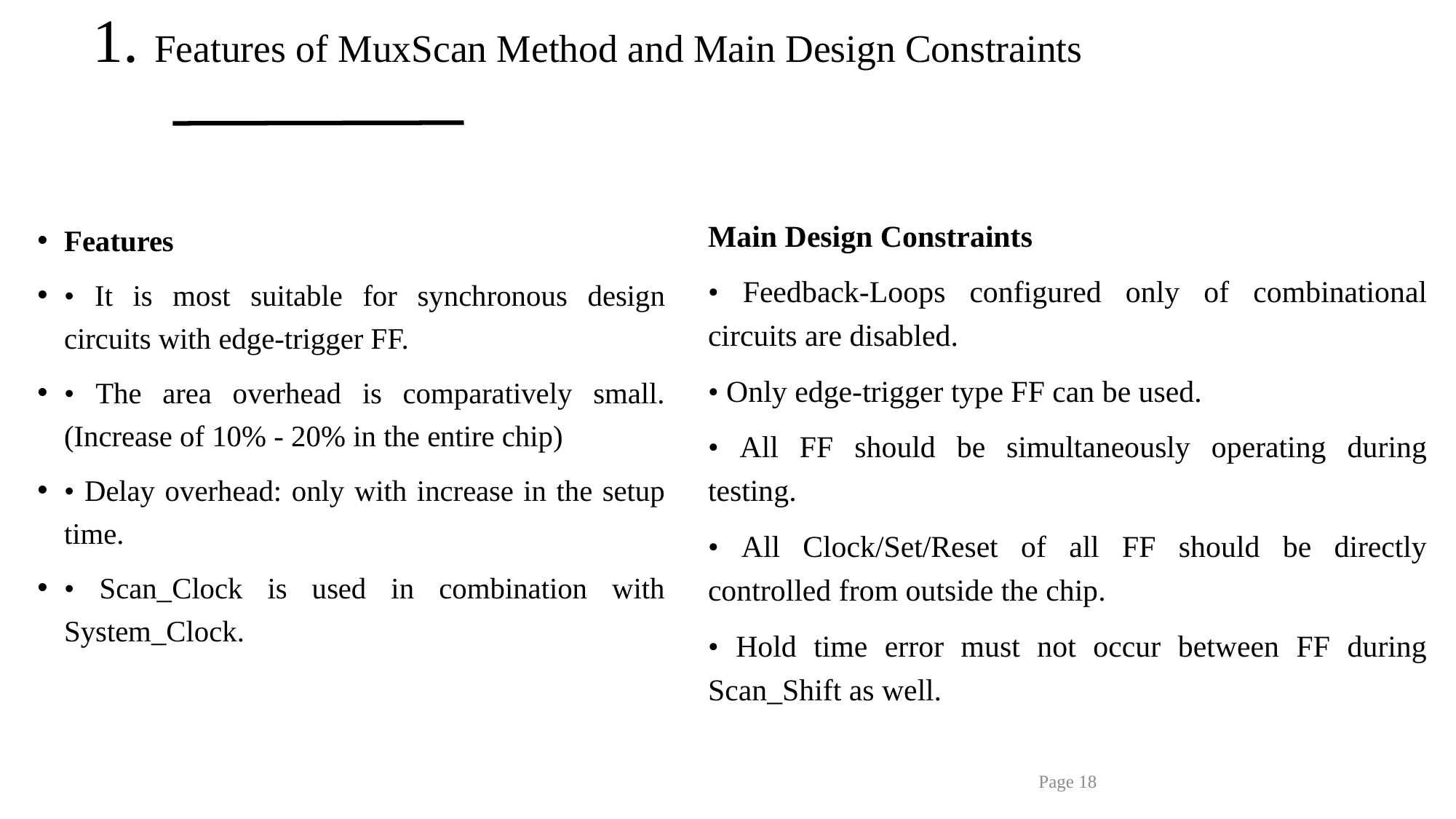

# 1. Features of MuxScan Method and Main Design Constraints

Features
• It is most suitable for synchronous design circuits with edge-trigger FF.
• The area overhead is comparatively small. (Increase of 10% - 20% in the entire chip)
• Delay overhead: only with increase in the setup time.
• Scan_Clock is used in combination with System_Clock.
Main Design Constraints
• Feedback-Loops configured only of combinational circuits are disabled.
• Only edge-trigger type FF can be used.
• All FF should be simultaneously operating during testing.
• All Clock/Set/Reset of all FF should be directly controlled from outside the chip.
• Hold time error must not occur between FF during Scan_Shift as well.
Page 18